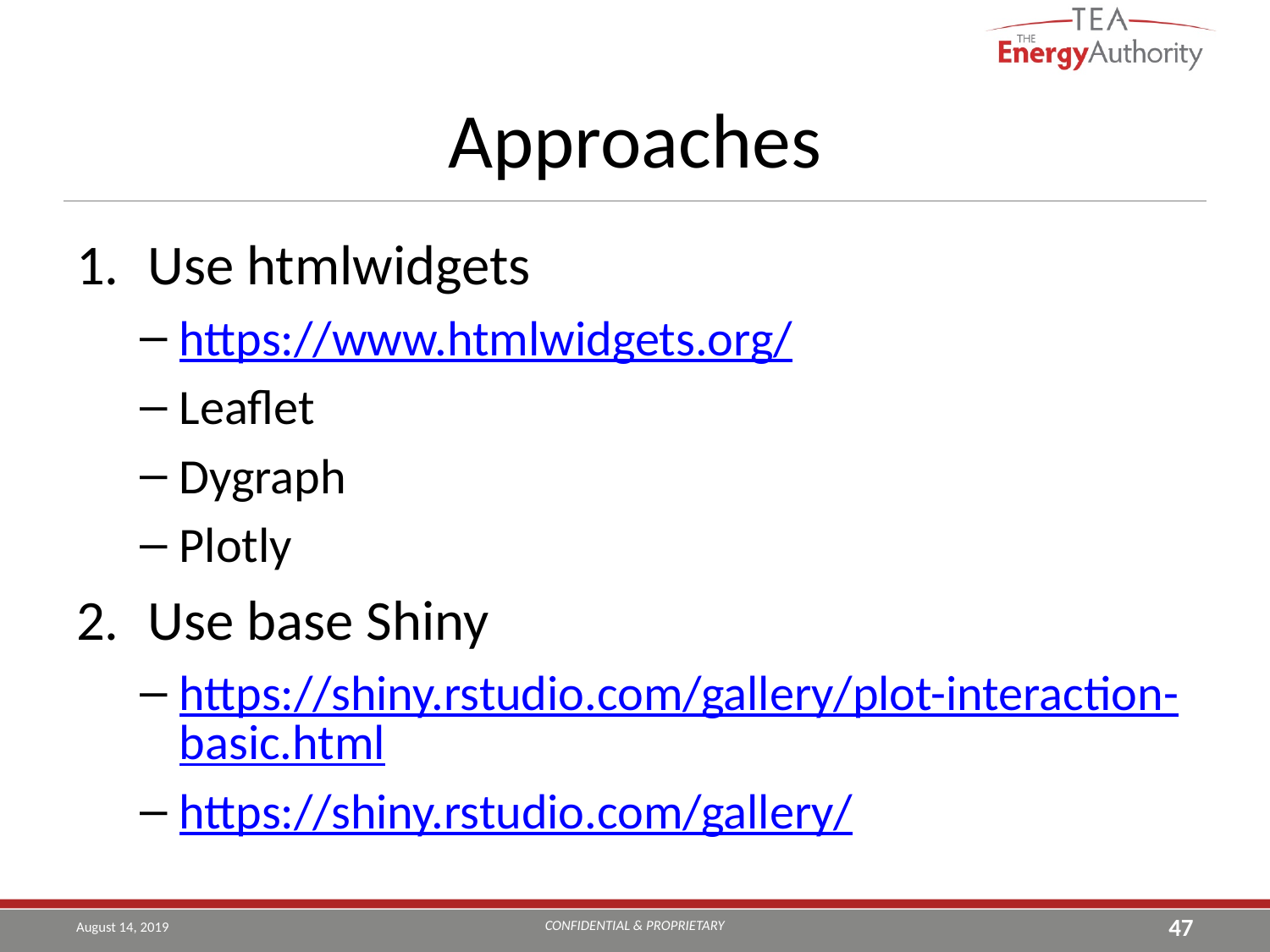

# Approaches
Use htmlwidgets
https://www.htmlwidgets.org/
Leaflet
Dygraph
Plotly
Use base Shiny
https://shiny.rstudio.com/gallery/plot-interaction-basic.html
https://shiny.rstudio.com/gallery/

CONFIDENTIAL & PROPRIETARY
August 14, 2019
47